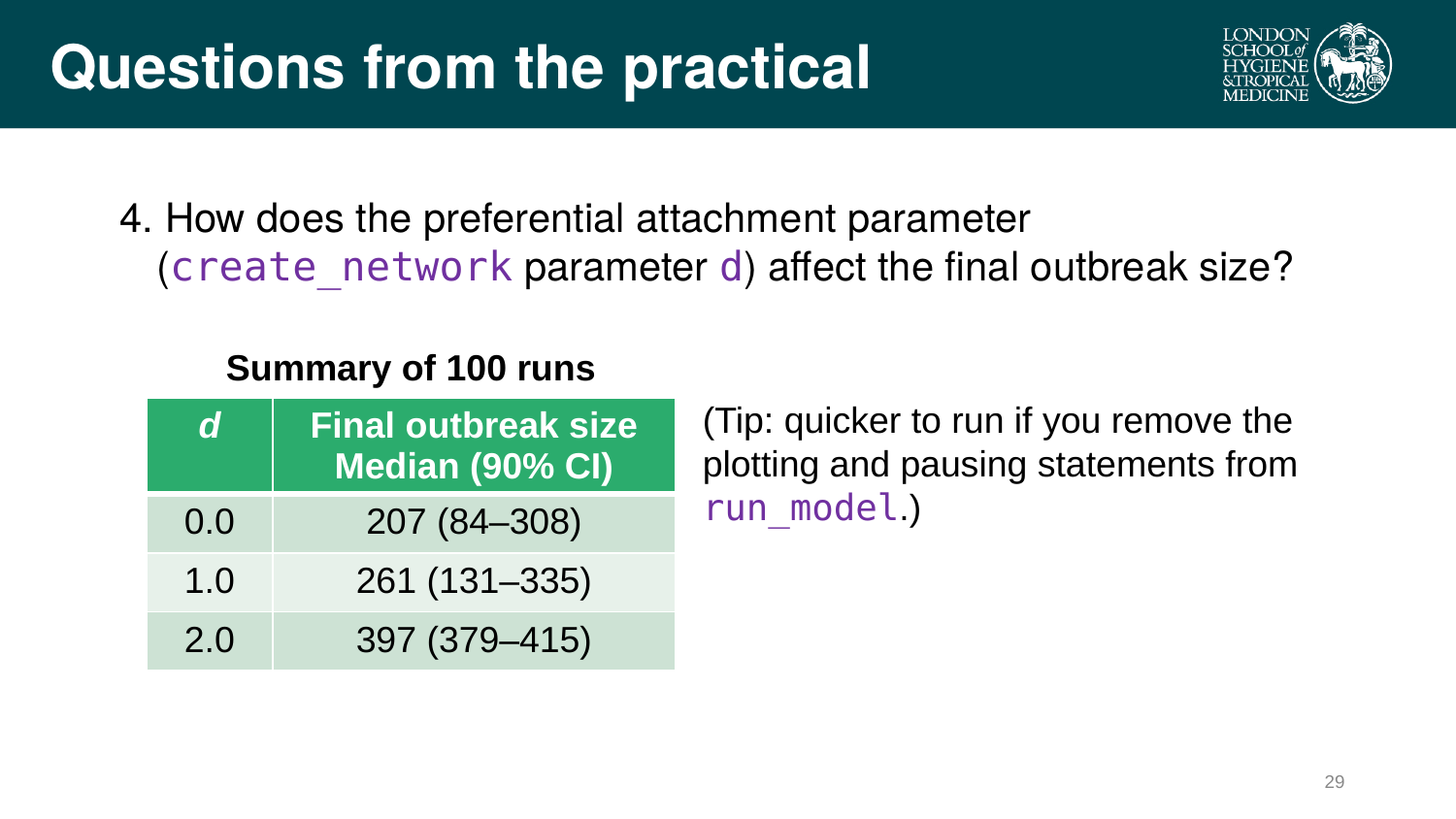

# Questions from the practical
4. How does the preferential attachment parameter (create_network parameter d) affect the final outbreak size?
Summary of 100 runs
(Tip: quicker to run if you remove the plotting and pausing statements from run_model.)
| d | Final outbreak size Median (90% CI) |
| --- | --- |
| 0.0 | 207 (84–308) |
| 1.0 | 261 (131–335) |
| 2.0 | 397 (379–415) |
29